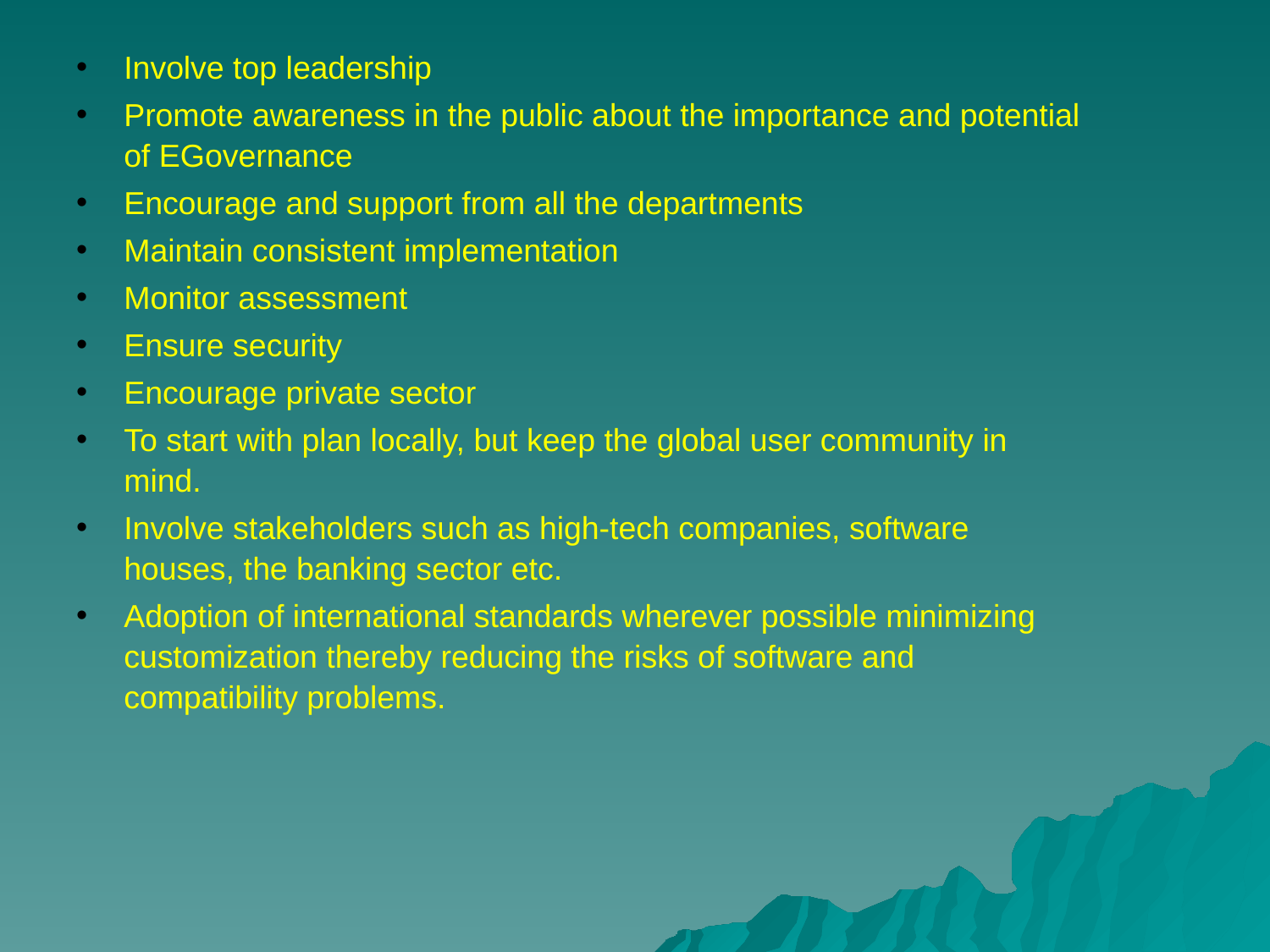

# Involve top leadership
Promote awareness in the public about the importance and potential of EGovernance
Encourage and support from all the departments
Maintain consistent implementation
Monitor assessment
Ensure security
Encourage private sector
To start with plan locally, but keep the global user community in mind.
Involve stakeholders such as high-tech companies, software houses, the banking sector etc.
Adoption of international standards wherever possible minimizing customization thereby reducing the risks of software and compatibility problems.